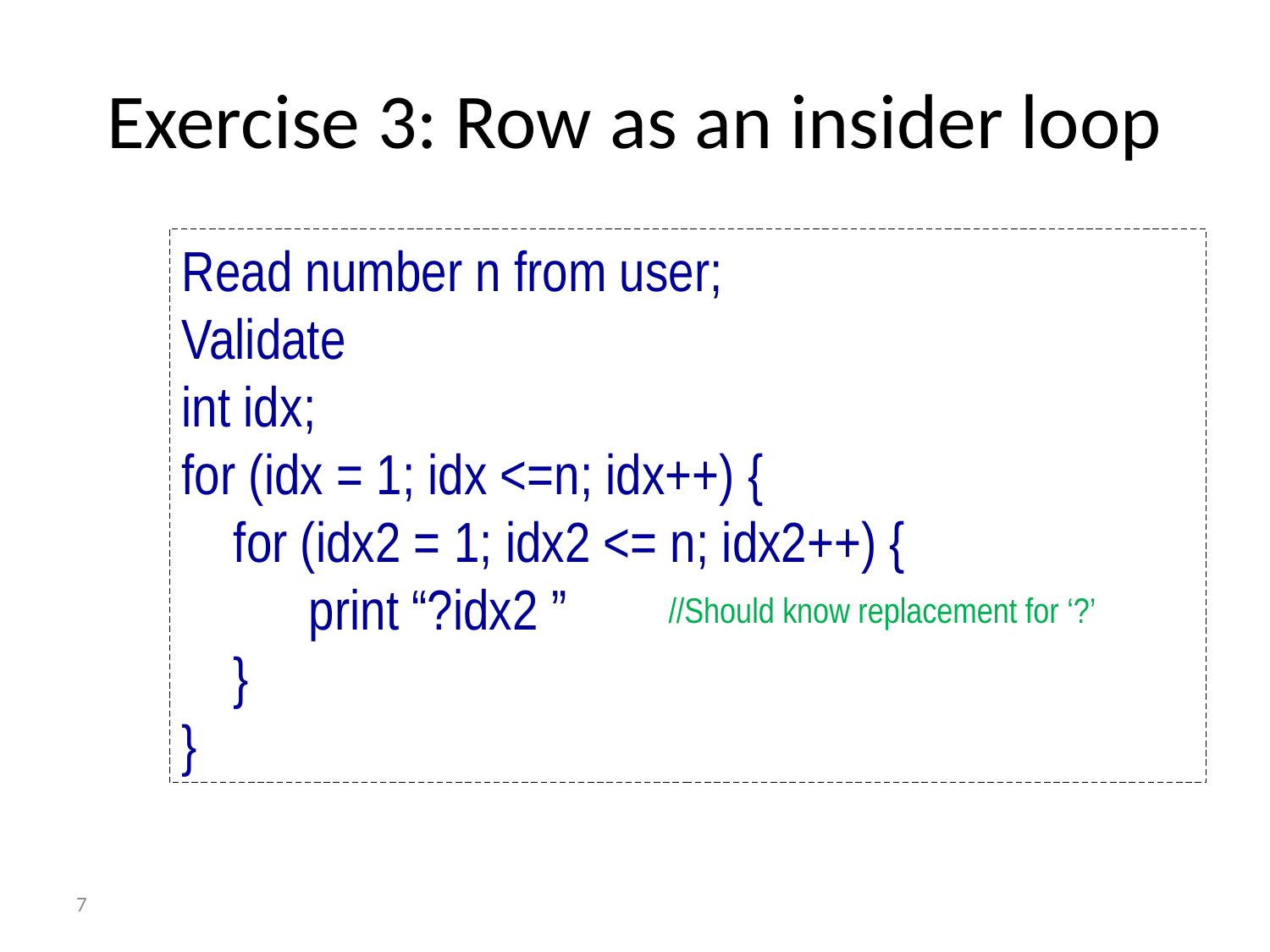

# Exercise 3: Row as an insider loop

Read number n from user;
Validate
int idx;
for (idx = 1; idx <=n; idx++) {
    for (idx2 = 1; idx2 <= n; idx2++) {
	print “?idx2 ”
    }
}
//Should know replacement for ‘?’
7